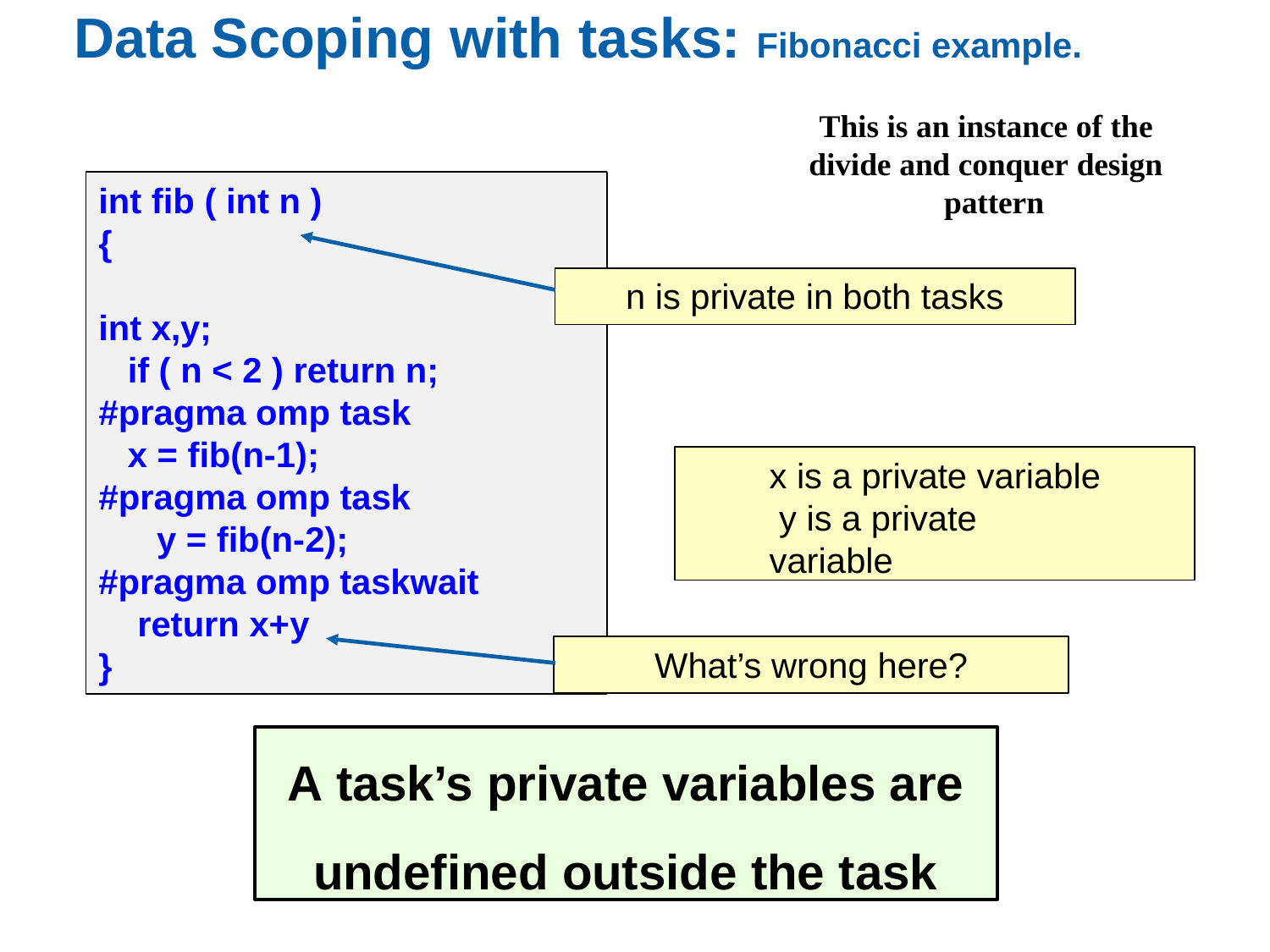

# Data Scoping with tasks: Fibonacci example.
This is an instance of the
divide and conquer design  pattern

int fib ( int n )
{

n is private in both tasks
int x,y;

if ( n < 2 ) return n;
#pragma omp task
x = fib(n-1);  #pragma omp task
y = fib(n-2);
#pragma omp taskwait  return x+y
x is a private variable  y is a private variable

What’s wrong here?
}

A task’s private variables are
undefined outside the task